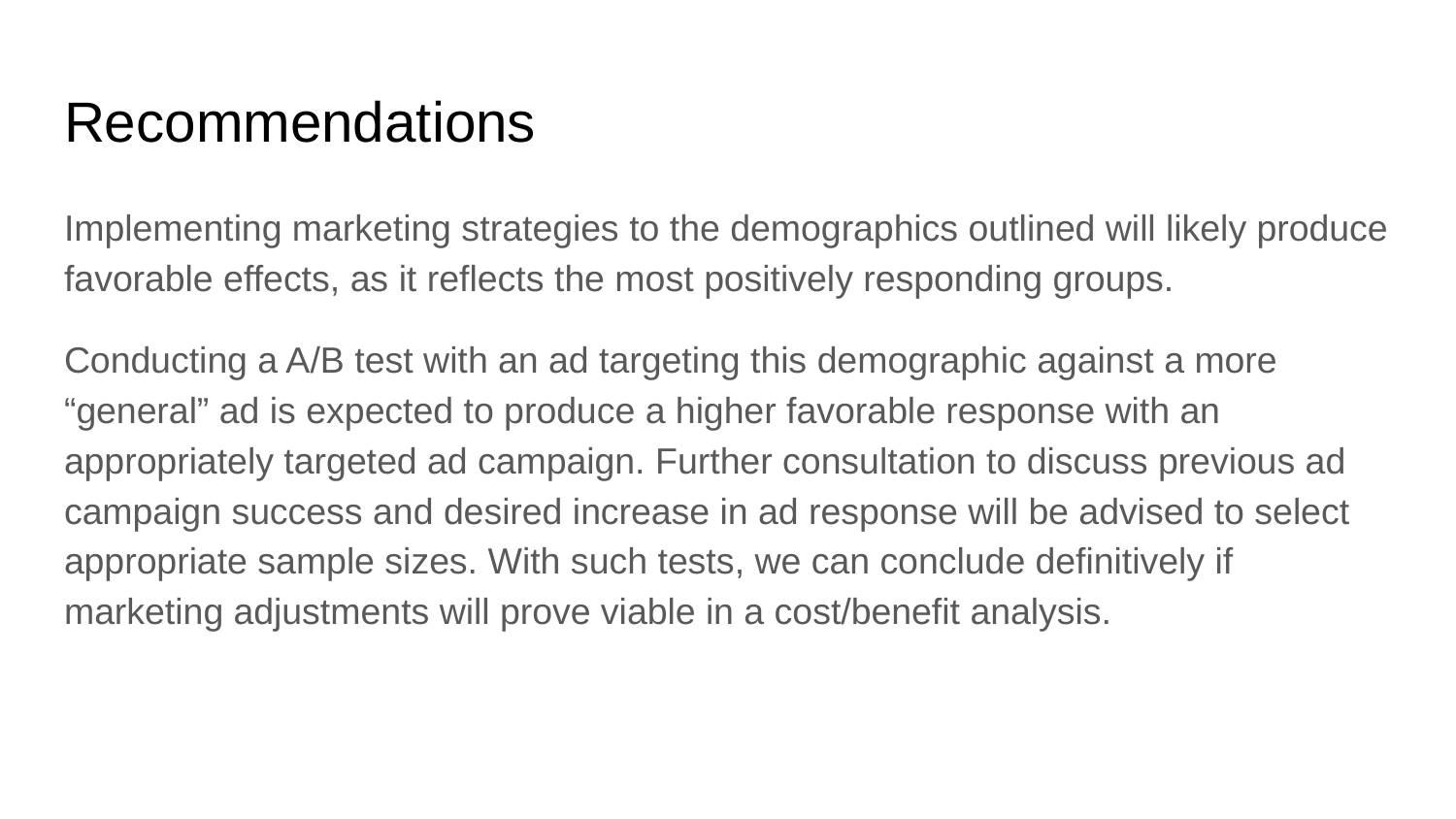

# Recommendations
Implementing marketing strategies to the demographics outlined will likely produce favorable effects, as it reflects the most positively responding groups.
Conducting a A/B test with an ad targeting this demographic against a more “general” ad is expected to produce a higher favorable response with an appropriately targeted ad campaign. Further consultation to discuss previous ad campaign success and desired increase in ad response will be advised to select appropriate sample sizes. With such tests, we can conclude definitively if marketing adjustments will prove viable in a cost/benefit analysis.